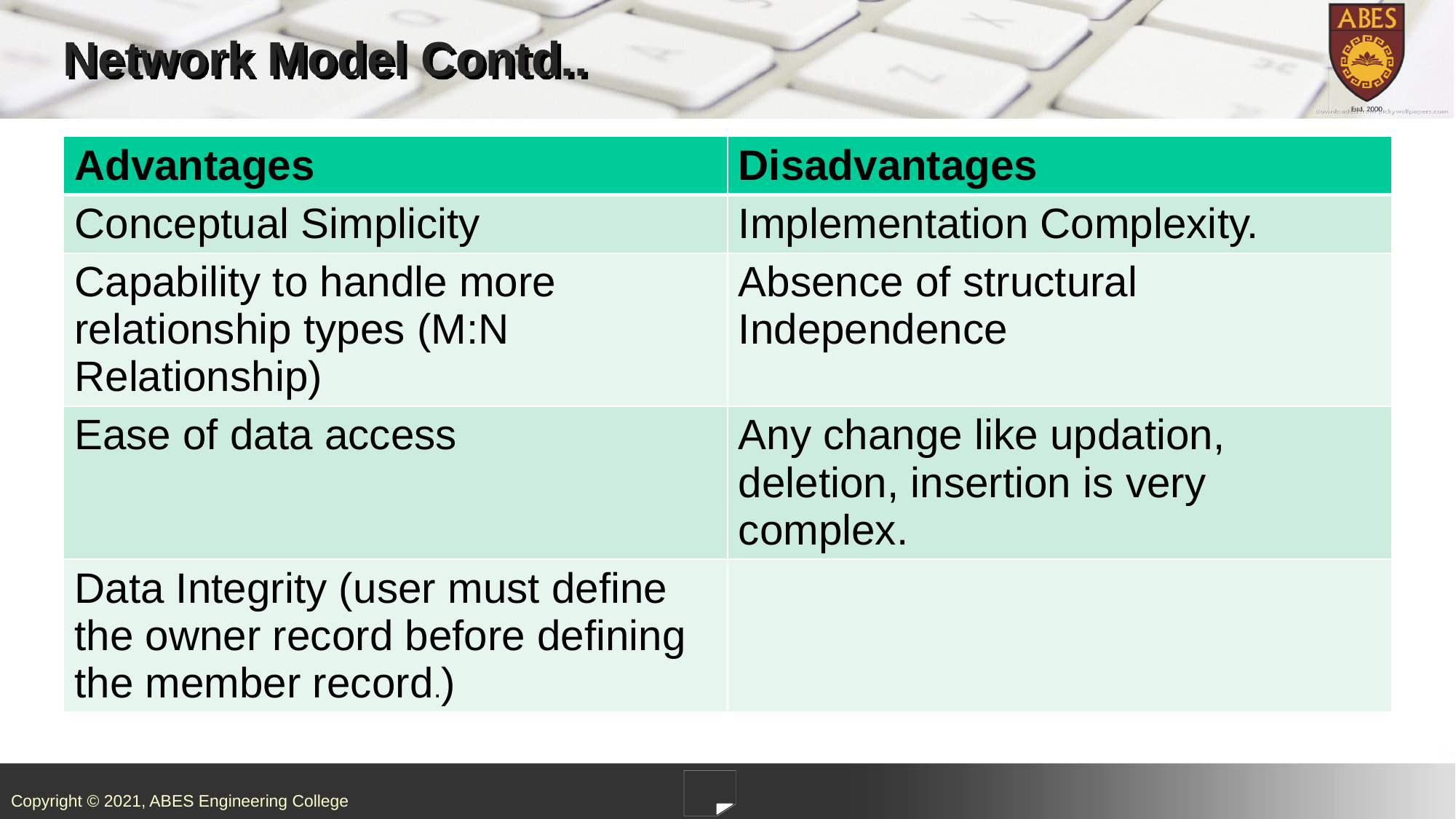

# Network Model Contd..
| Advantages | Disadvantages |
| --- | --- |
| Conceptual Simplicity | Implementation Complexity. |
| Capability to handle more relationship types (M:N Relationship) | Absence of structural Independence |
| Ease of data access | Any change like updation, deletion, insertion is very complex. |
| Data Integrity (user must define the owner record before defining the member record.) |  |